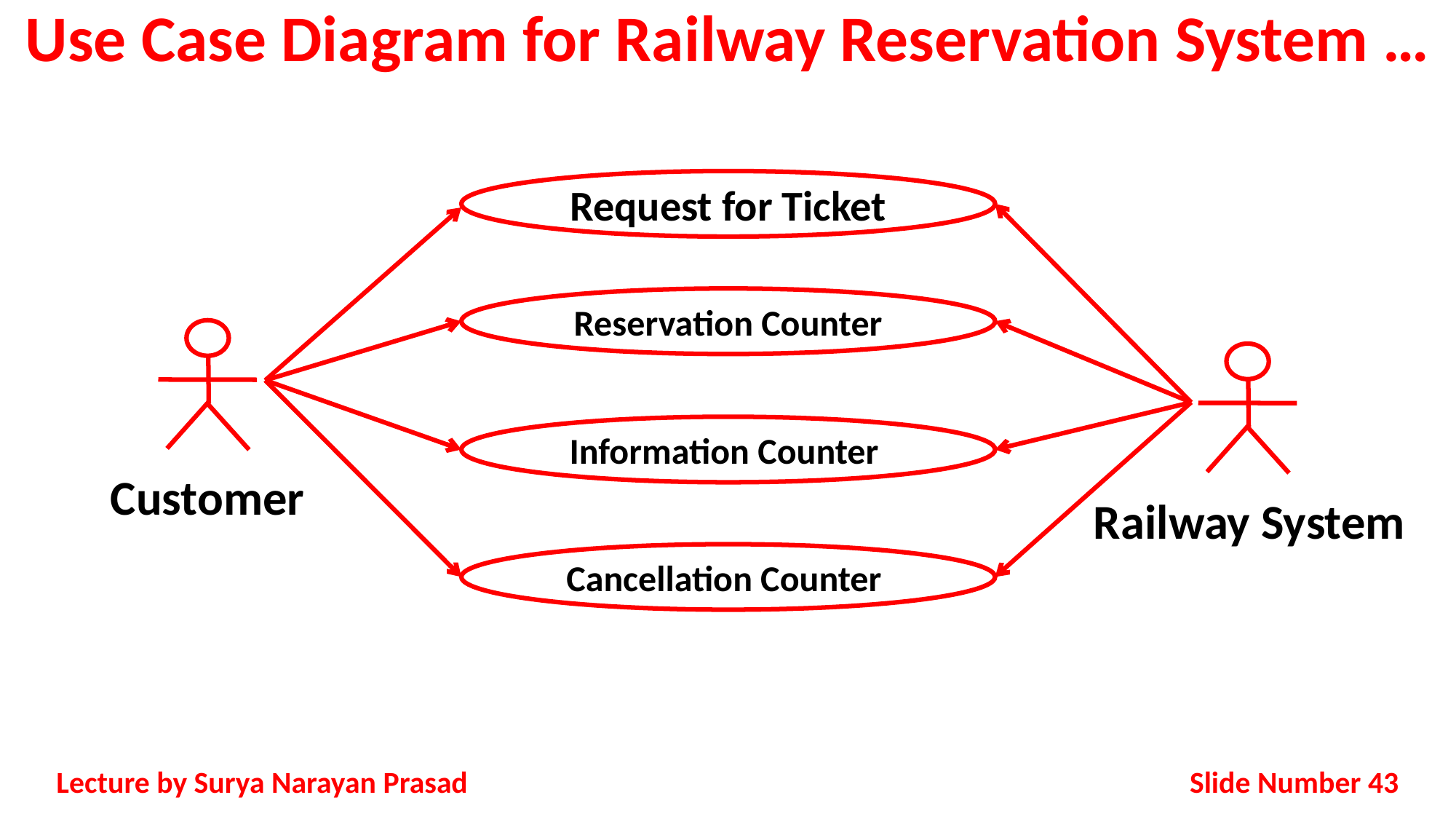

# Use Case Diagram for Railway Reservation System …
Request for Ticket
Reservation Counter
Information Counter
Cancellation Counter

Customer

Railway System
Slide Number 43
Lecture by Surya Narayan Prasad